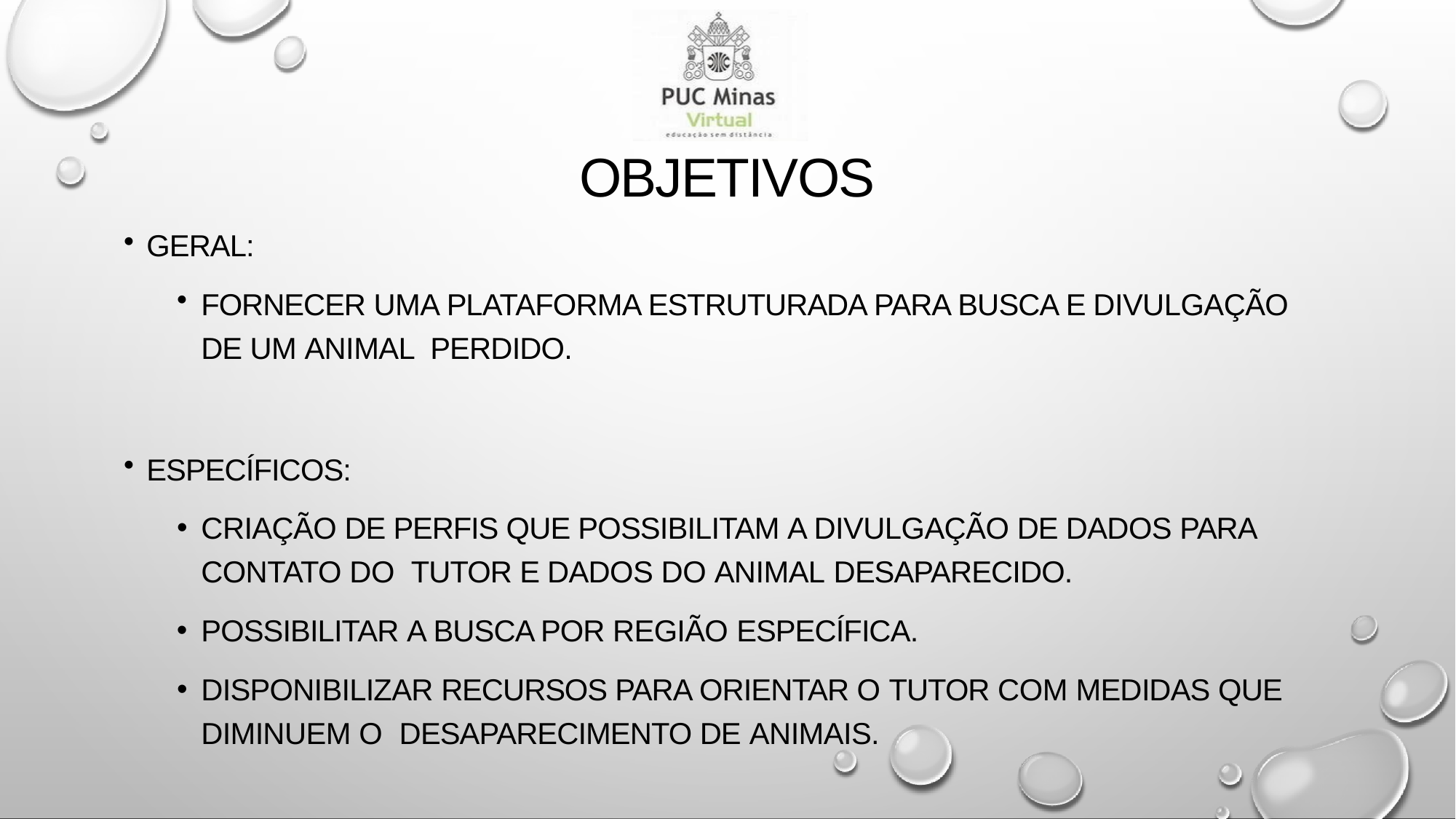

# OBJETIVOS
GERAL:
FORNECER UMA PLATAFORMA ESTRUTURADA PARA BUSCA E DIVULGAÇÃO DE UM ANIMAL  PERDIDO.

ESPECÍFICOS:
CRIAÇÃO DE PERFIS QUE POSSIBILITAM A DIVULGAÇÃO DE DADOS PARA CONTATO DO  TUTOR E DADOS DO ANIMAL DESAPARECIDO.
POSSIBILITAR A BUSCA POR REGIÃO ESPECÍFICA.
DISPONIBILIZAR RECURSOS PARA ORIENTAR O TUTOR COM MEDIDAS QUE DIMINUEM O  DESAPARECIMENTO DE ANIMAIS.